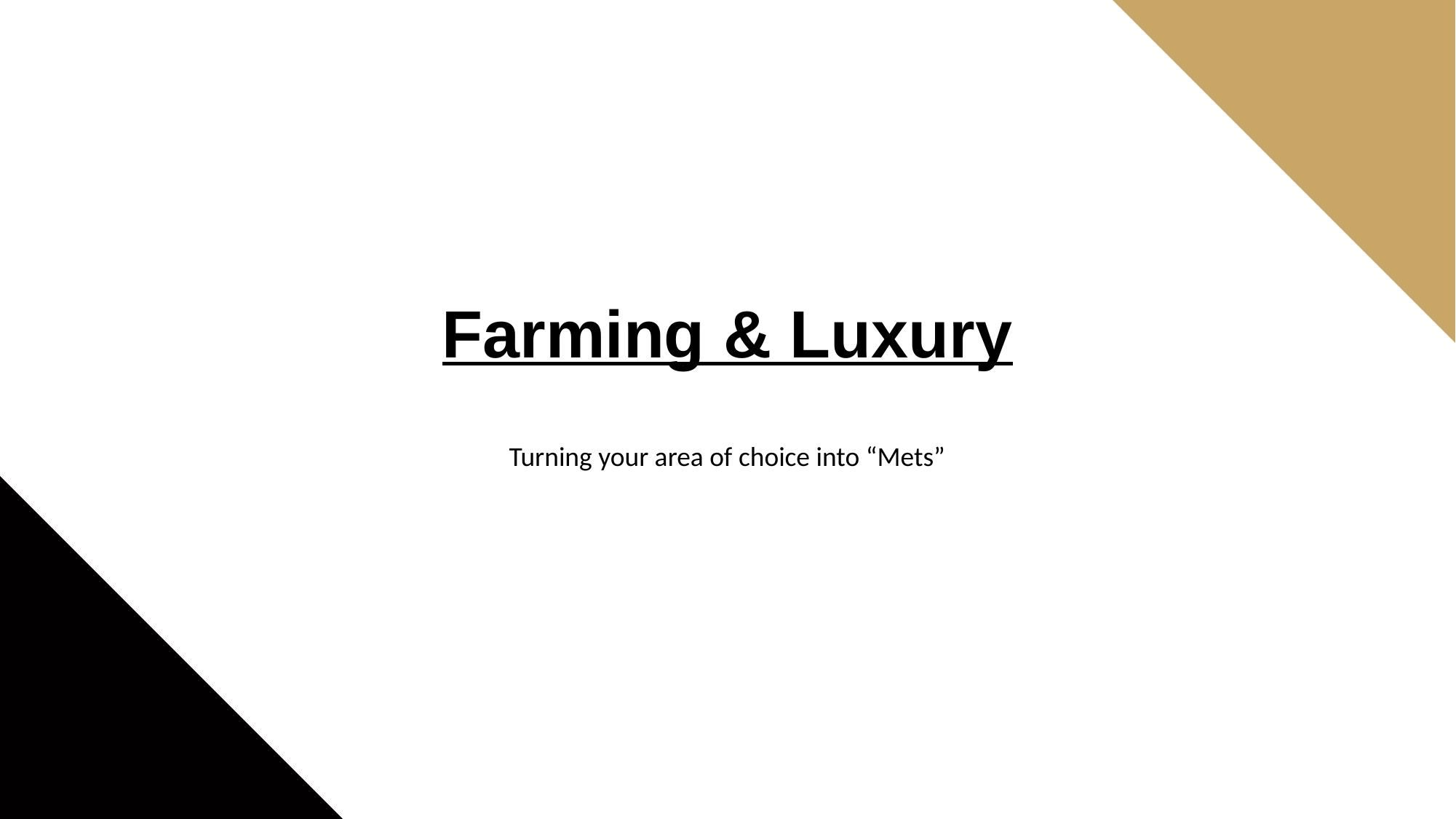

Farming & Luxury
Turning your area of choice into “Mets”